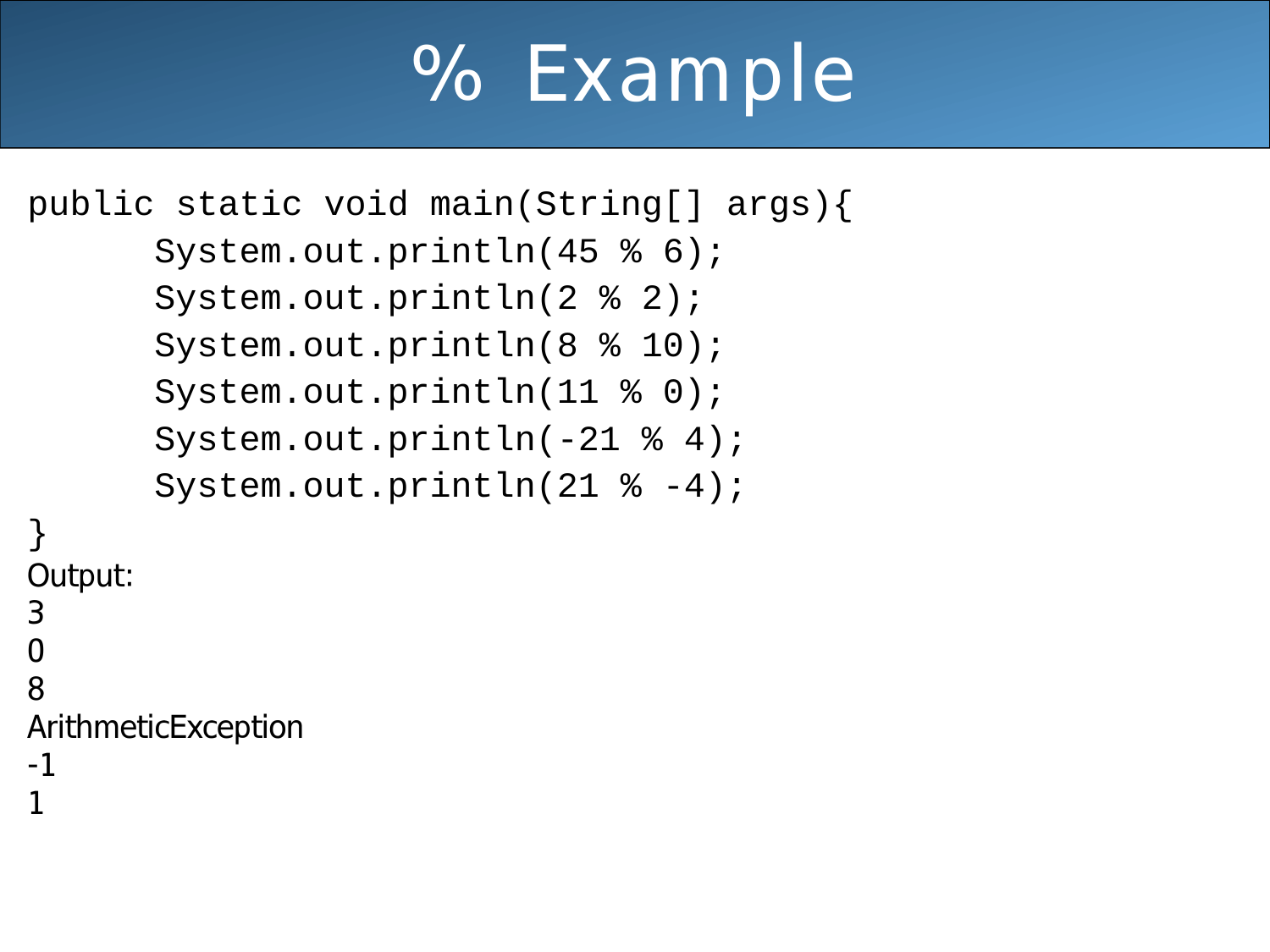

% Example
public static void main(String[] args){
	System.out.println(45 % 6);
	System.out.println(2 % 2);
	System.out.println(8 % 10);
	System.out.println(11 % 0);
	System.out.println(-21 % 4);
	System.out.println(21 % -4);
}
Output:
3
0
8
ArithmeticException
-1
1
8